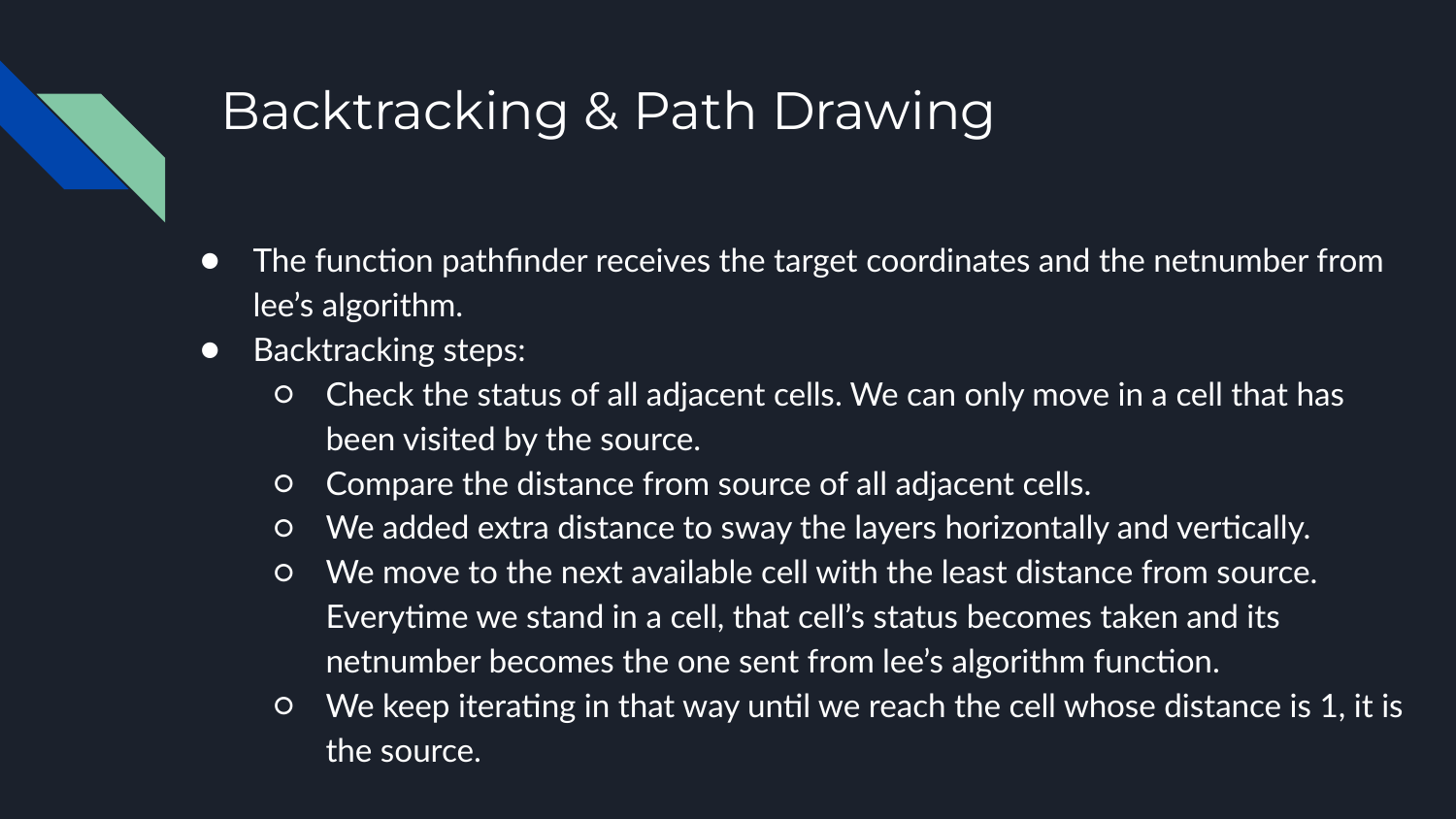

# Backtracking & Path Drawing
The function pathfinder receives the target coordinates and the netnumber from lee’s algorithm.
Backtracking steps:
Check the status of all adjacent cells. We can only move in a cell that has been visited by the source.
Compare the distance from source of all adjacent cells.
We added extra distance to sway the layers horizontally and vertically.
We move to the next available cell with the least distance from source. Everytime we stand in a cell, that cell’s status becomes taken and its netnumber becomes the one sent from lee’s algorithm function.
We keep iterating in that way until we reach the cell whose distance is 1, it is the source.